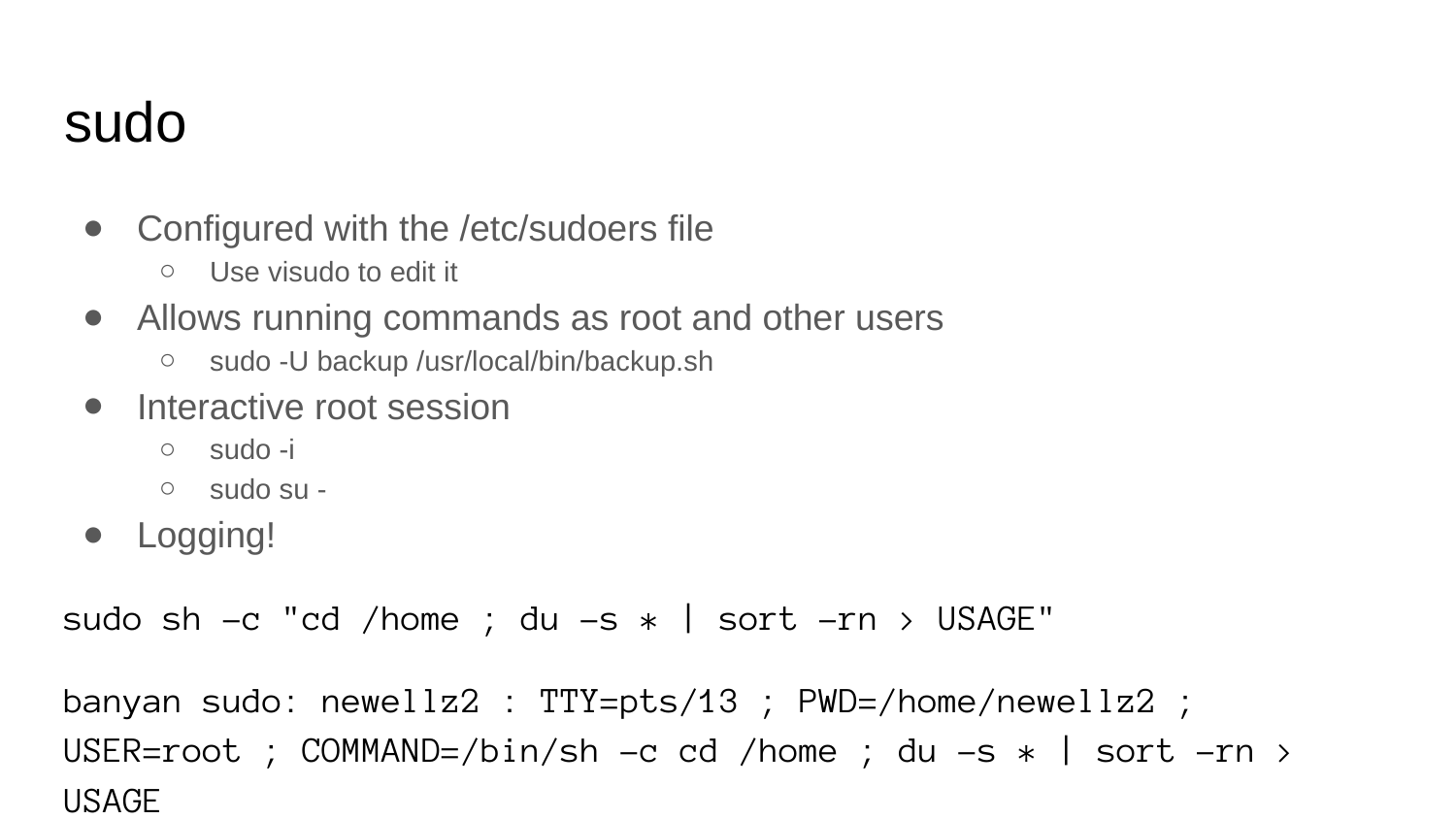

# sudo
Configured with the /etc/sudoers file
Use visudo to edit it
Allows running commands as root and other users
sudo -U backup /usr/local/bin/backup.sh
Interactive root session
sudo -i
sudo su -
Logging!
sudo sh -c "cd /home ; du -s * | sort -rn > USAGE"
banyan sudo: newellz2 : TTY=pts/13 ; PWD=/home/newellz2 ; USER=root ; COMMAND=/bin/sh -c cd /home ; du -s * | sort -rn > USAGE